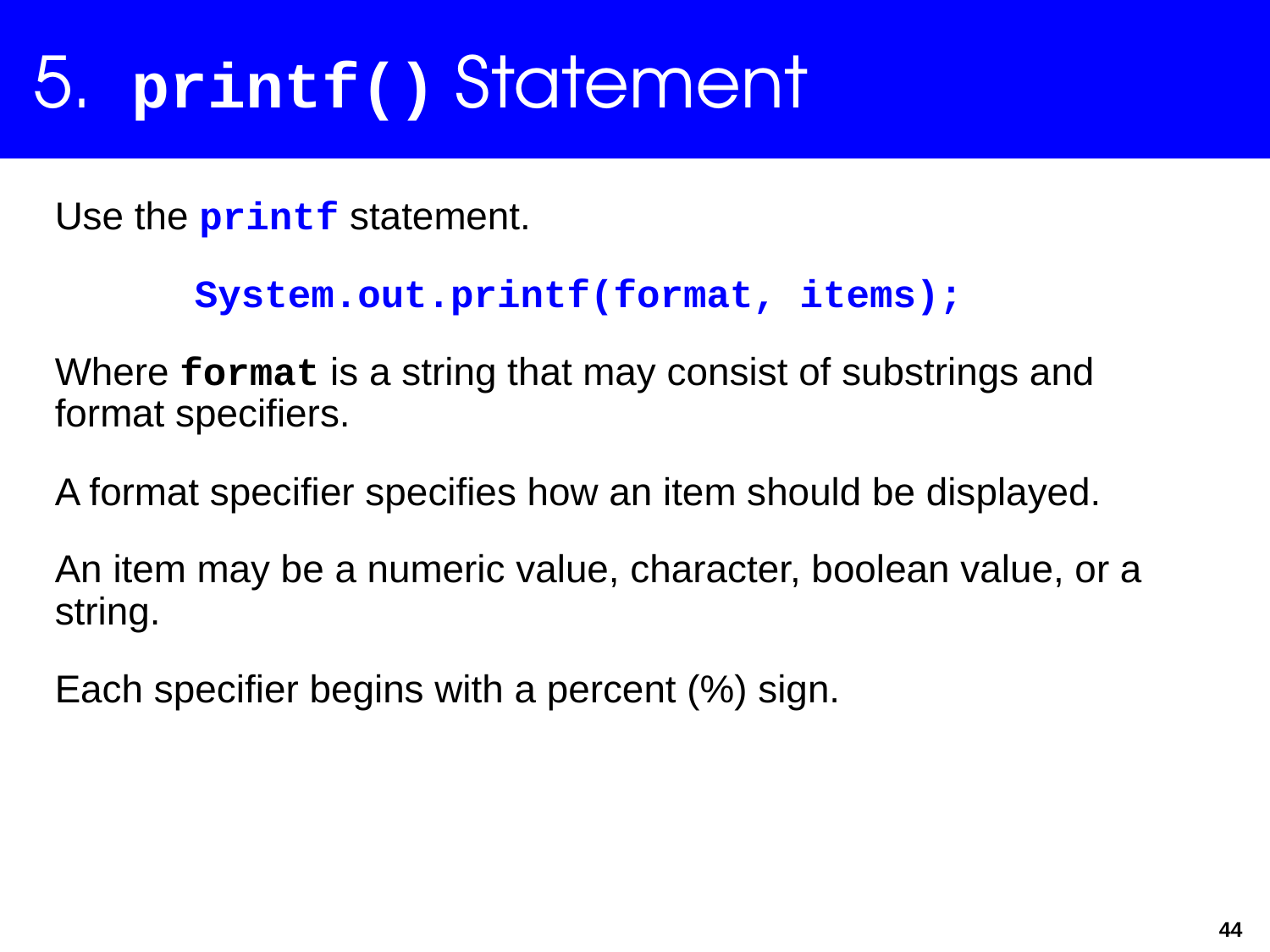

5.  printf() Statement
Use the printf statement.

      System.out.printf(format, items);

Where format is a string that may consist of substrings and format specifiers.

A format specifier specifies how an item should be displayed.

An item may be a numeric value, character, boolean value, or a string.

Each specifier begins with a percent (%) sign.